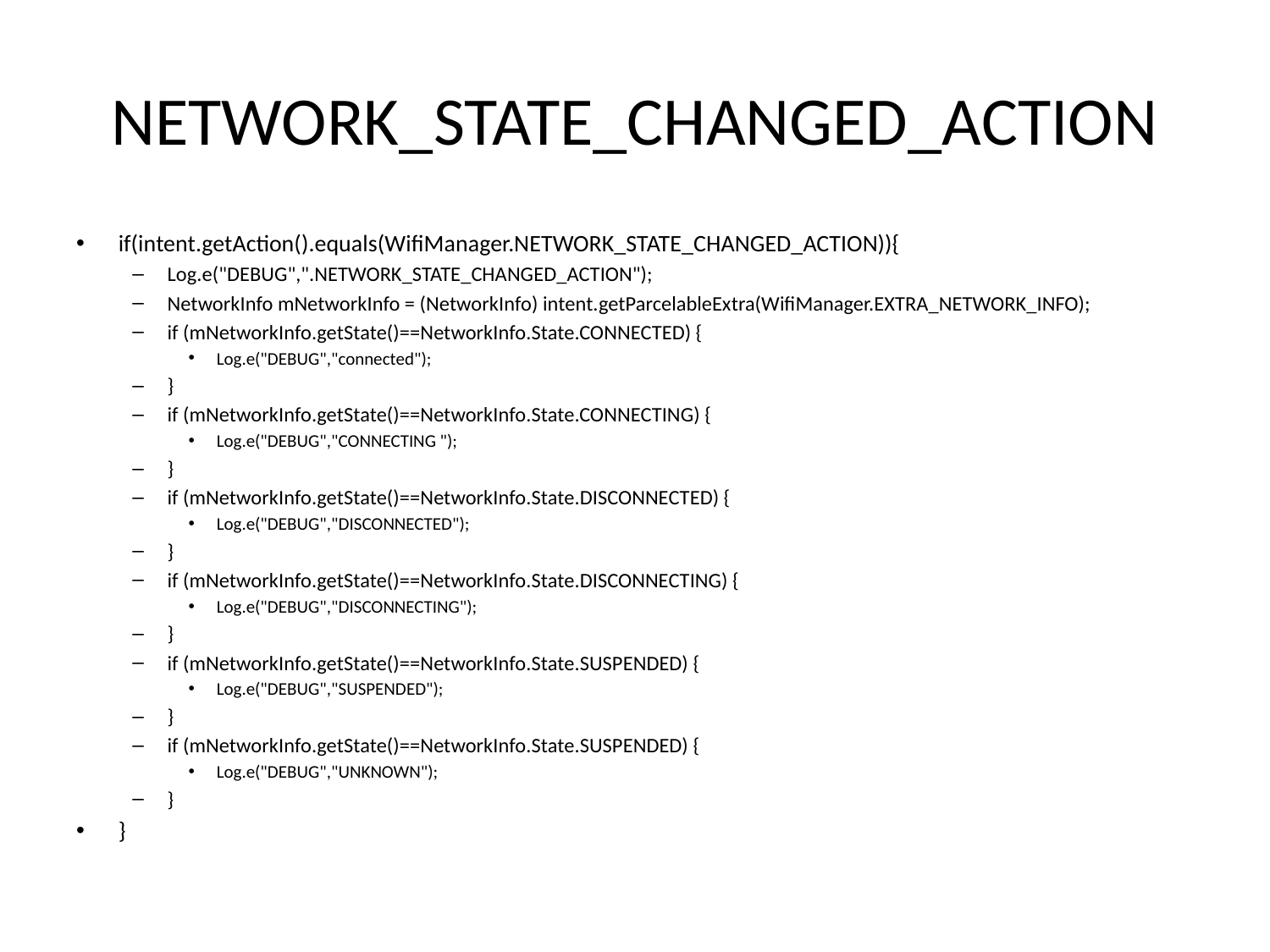

# NETWORK_STATE_CHANGED_ACTION
if(intent.getAction().equals(WifiManager.NETWORK_STATE_CHANGED_ACTION)){
Log.e("DEBUG",".NETWORK_STATE_CHANGED_ACTION");
NetworkInfo mNetworkInfo = (NetworkInfo) intent.getParcelableExtra(WifiManager.EXTRA_NETWORK_INFO);
if (mNetworkInfo.getState()==NetworkInfo.State.CONNECTED) {
Log.e("DEBUG","connected");
}
if (mNetworkInfo.getState()==NetworkInfo.State.CONNECTING) {
Log.e("DEBUG","CONNECTING ");
}
if (mNetworkInfo.getState()==NetworkInfo.State.DISCONNECTED) {
Log.e("DEBUG","DISCONNECTED");
}
if (mNetworkInfo.getState()==NetworkInfo.State.DISCONNECTING) {
Log.e("DEBUG","DISCONNECTING");
}
if (mNetworkInfo.getState()==NetworkInfo.State.SUSPENDED) {
Log.e("DEBUG","SUSPENDED");
}
if (mNetworkInfo.getState()==NetworkInfo.State.SUSPENDED) {
Log.e("DEBUG","UNKNOWN");
}
}